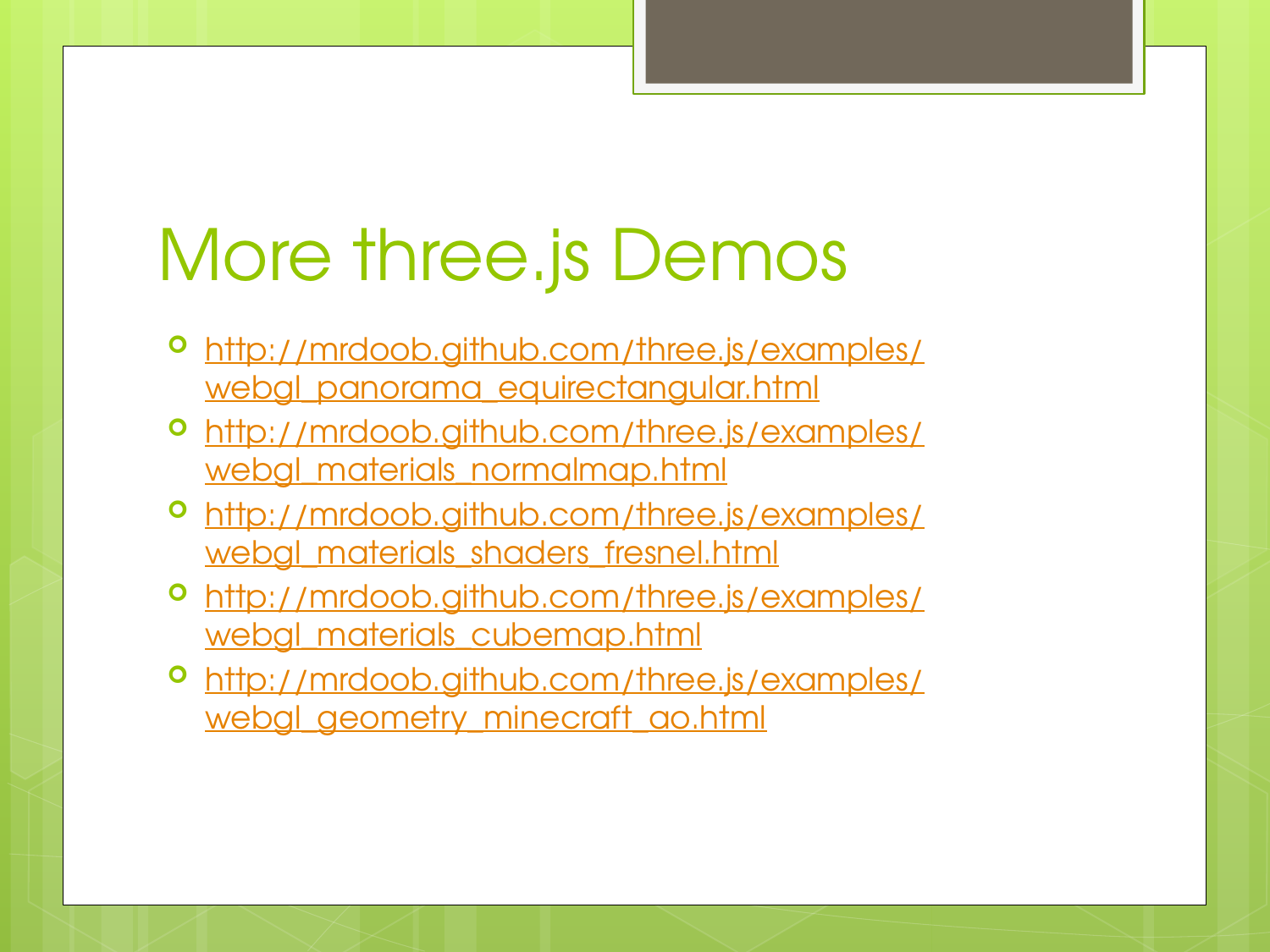

# More three.js Demos
http://mrdoob.github.com/three.js/examples/webgl_panorama_equirectangular.html
http://mrdoob.github.com/three.js/examples/webgl_materials_normalmap.html
http://mrdoob.github.com/three.js/examples/webgl_materials_shaders_fresnel.html
http://mrdoob.github.com/three.js/examples/webgl_materials_cubemap.html
http://mrdoob.github.com/three.js/examples/webgl_geometry_minecraft_ao.html